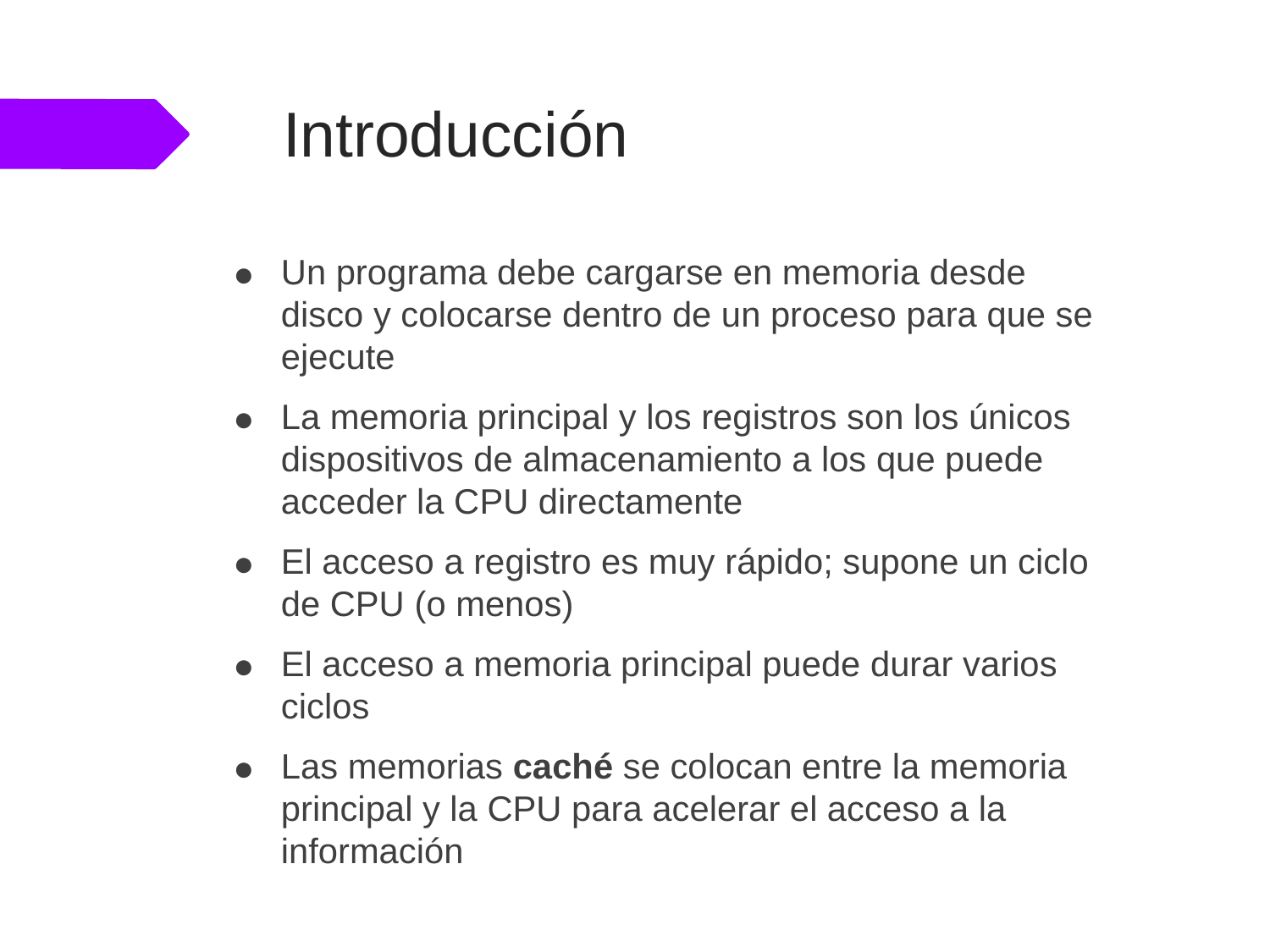

# Introducción
Un programa debe cargarse en memoria desde disco y colocarse dentro de un proceso para que se ejecute
La memoria principal y los registros son los únicos dispositivos de almacenamiento a los que puede acceder la CPU directamente
El acceso a registro es muy rápido; supone un ciclo de CPU (o menos)
El acceso a memoria principal puede durar varios ciclos
Las memorias caché se colocan entre la memoria principal y la CPU para acelerar el acceso a la información